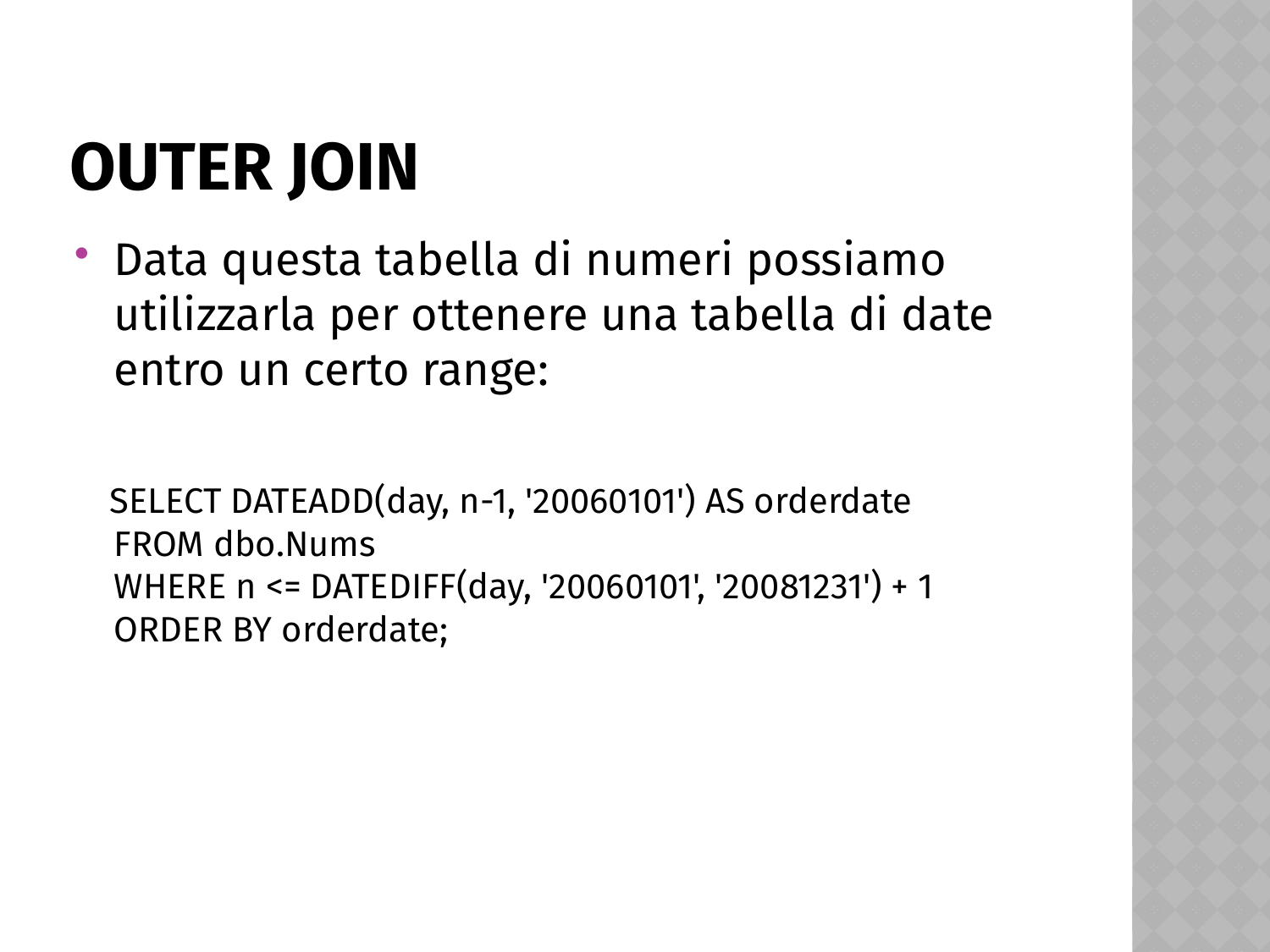

# Outer join
Data questa tabella di numeri possiamo utilizzarla per ottenere una tabella di date entro un certo range:

   SELECT DATEADD(day, n-1, '20060101') AS orderdate
FROM dbo.Nums
WHERE n <= DATEDIFF(day, '20060101', '20081231') + 1
ORDER BY orderdate;